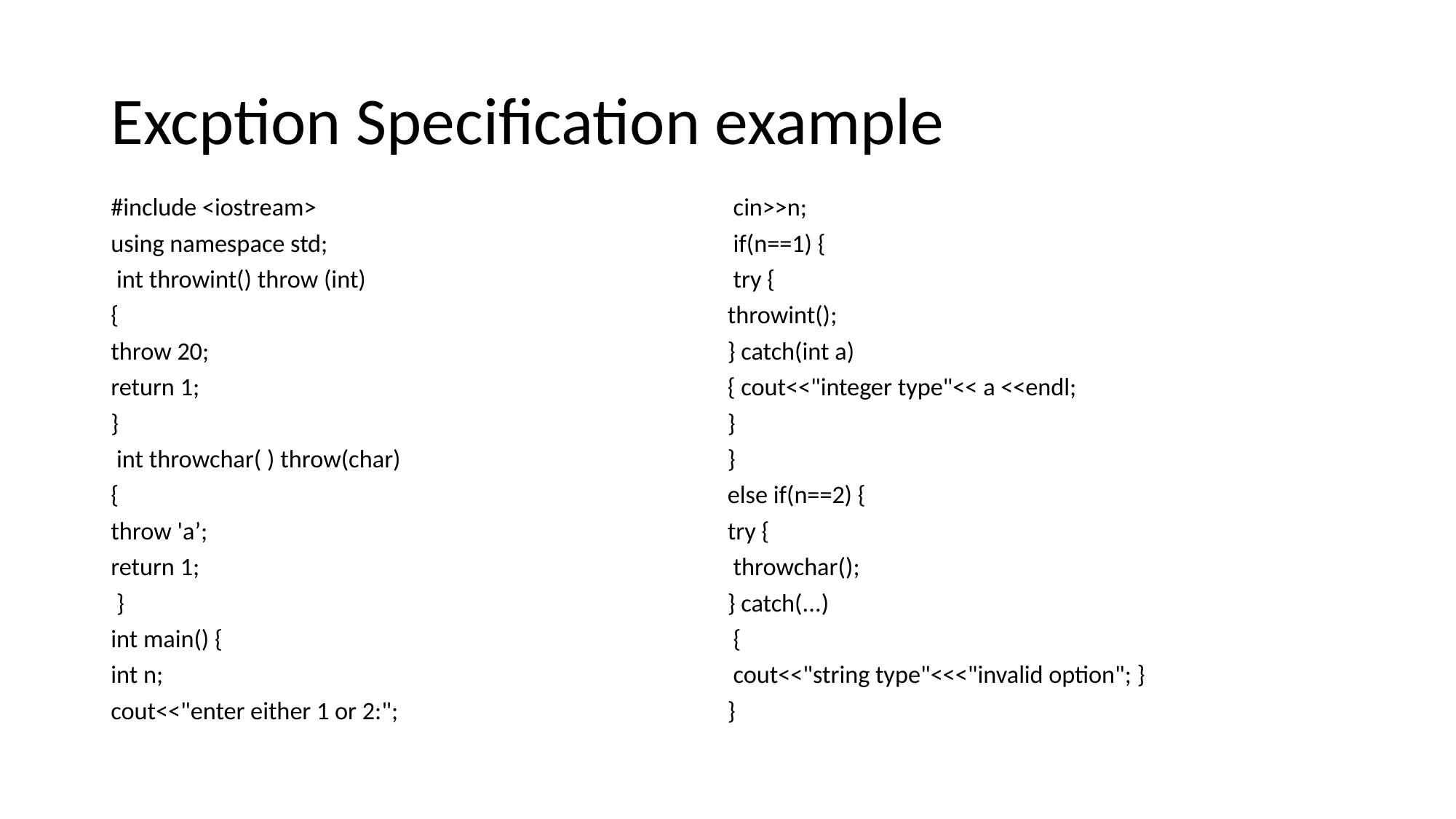

# Excption Specification example
#include <iostream>
using namespace std;
 int throwint() throw (int)
{
throw 20;
return 1;
}
 int throwchar( ) throw(char)
{
throw 'a’;
return 1;
 }
int main() {
int n;
cout<<"enter either 1 or 2:";
 cin>>n;
 if(n==1) {
 try {
throwint();
} catch(int a)
{ cout<<"integer type"<< a <<endl;
}
}
else if(n==2) {
try {
 throwchar();
} catch(...)
 {
 cout<<"string type"<<<"invalid option"; }
}